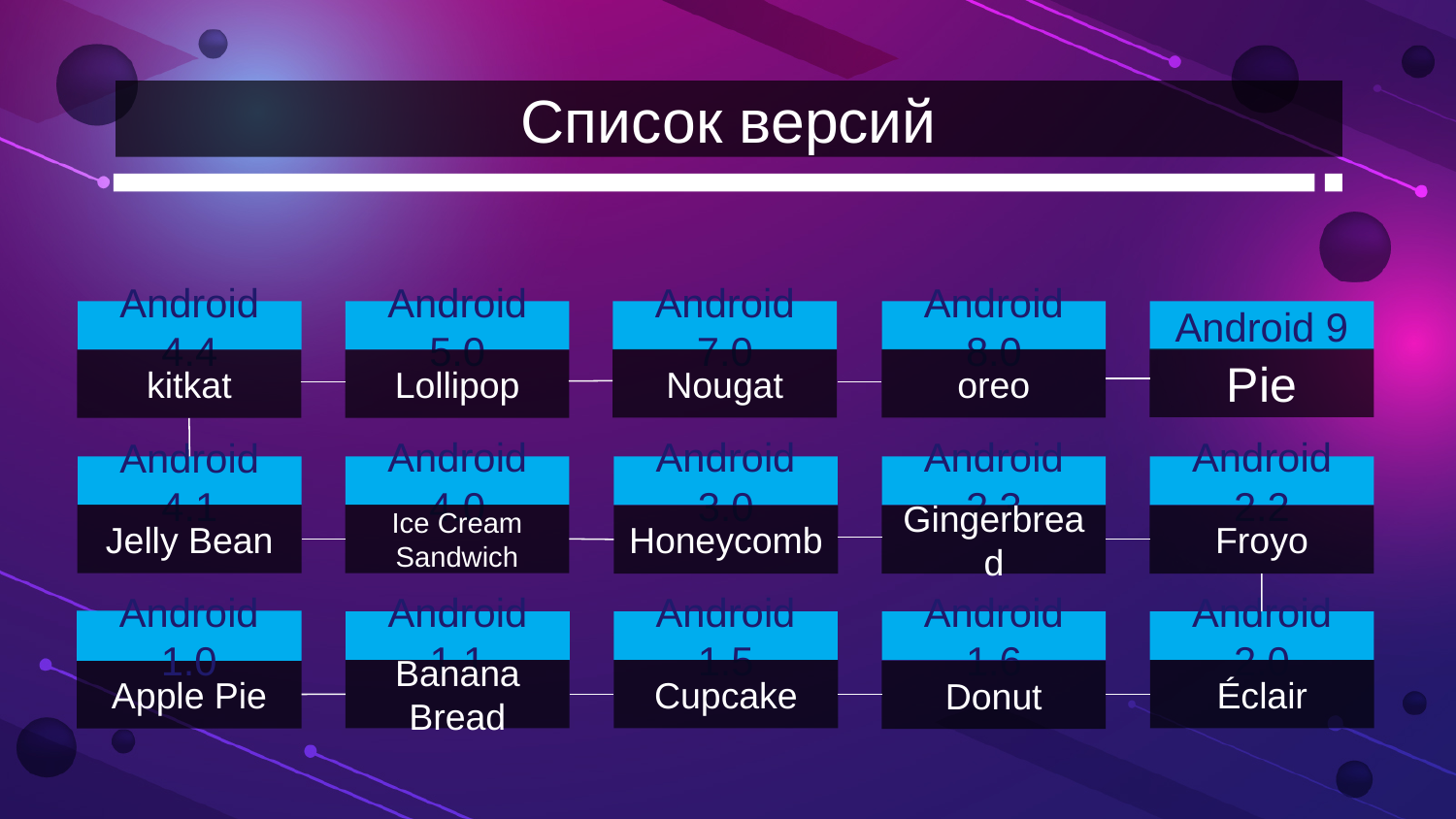

# Список версий

Android 5.0
Android 7.0
Android 8.0
Android 9
Android 4.4
Pie
Nougat
oreo
kitkat
Lollipop
Android 4.0
Android 3.0
Android 2.3
Android 2.2
Android 4.1
Jelly Bean
Ice Cream Sandwich
Honeycomb
Gingerbread
Froyo
Android 1.0
Android 1.1
Android 1.5
Android 1.6
Android 2.0
Banana Bread
Cupcake
Éclair
Apple Pie
Donut